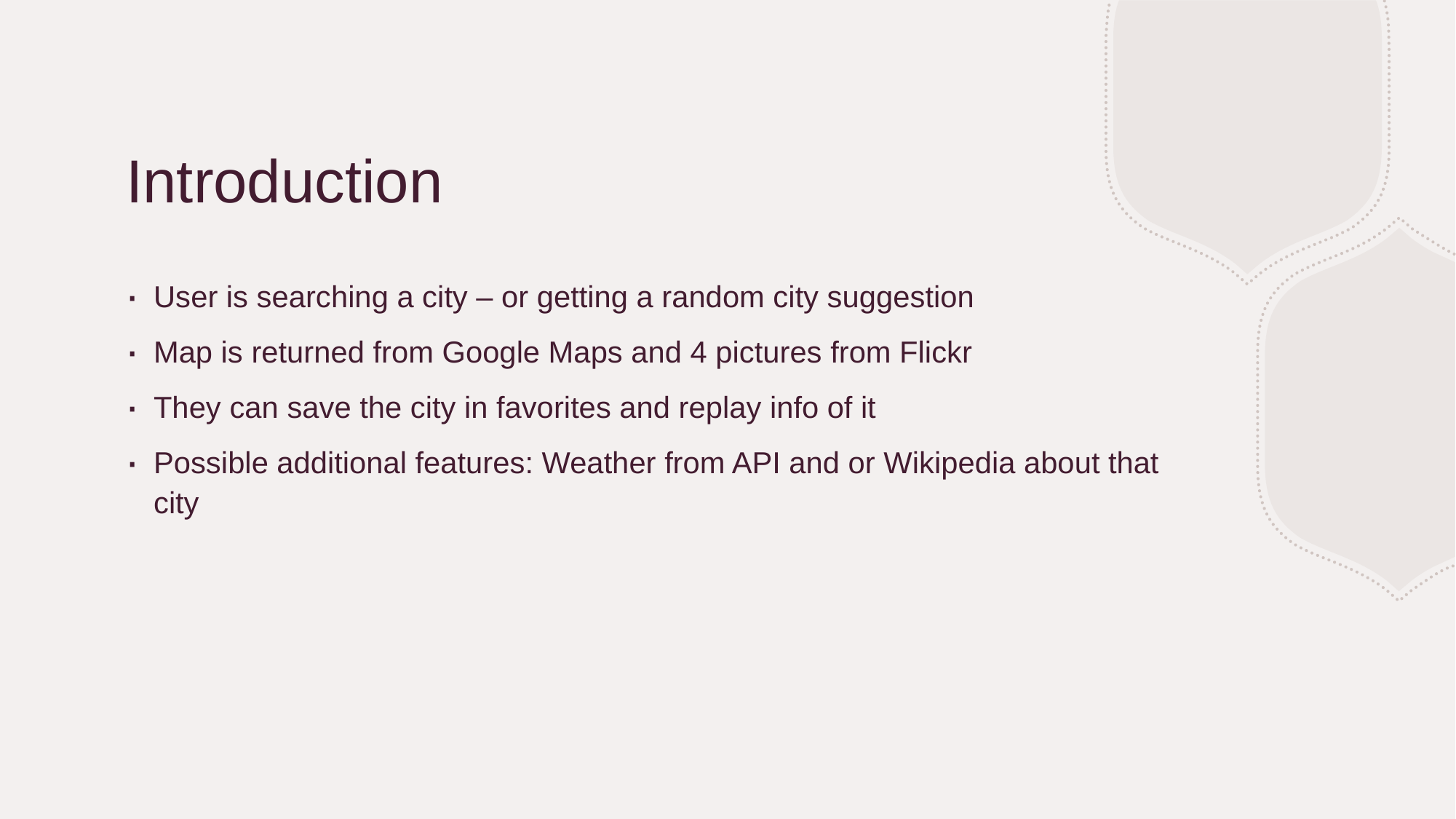

# Introduction
User is searching a city – or getting a random city suggestion
Map is returned from Google Maps and 4 pictures from Flickr
They can save the city in favorites and replay info of it
Possible additional features: Weather from API and or Wikipedia about that city